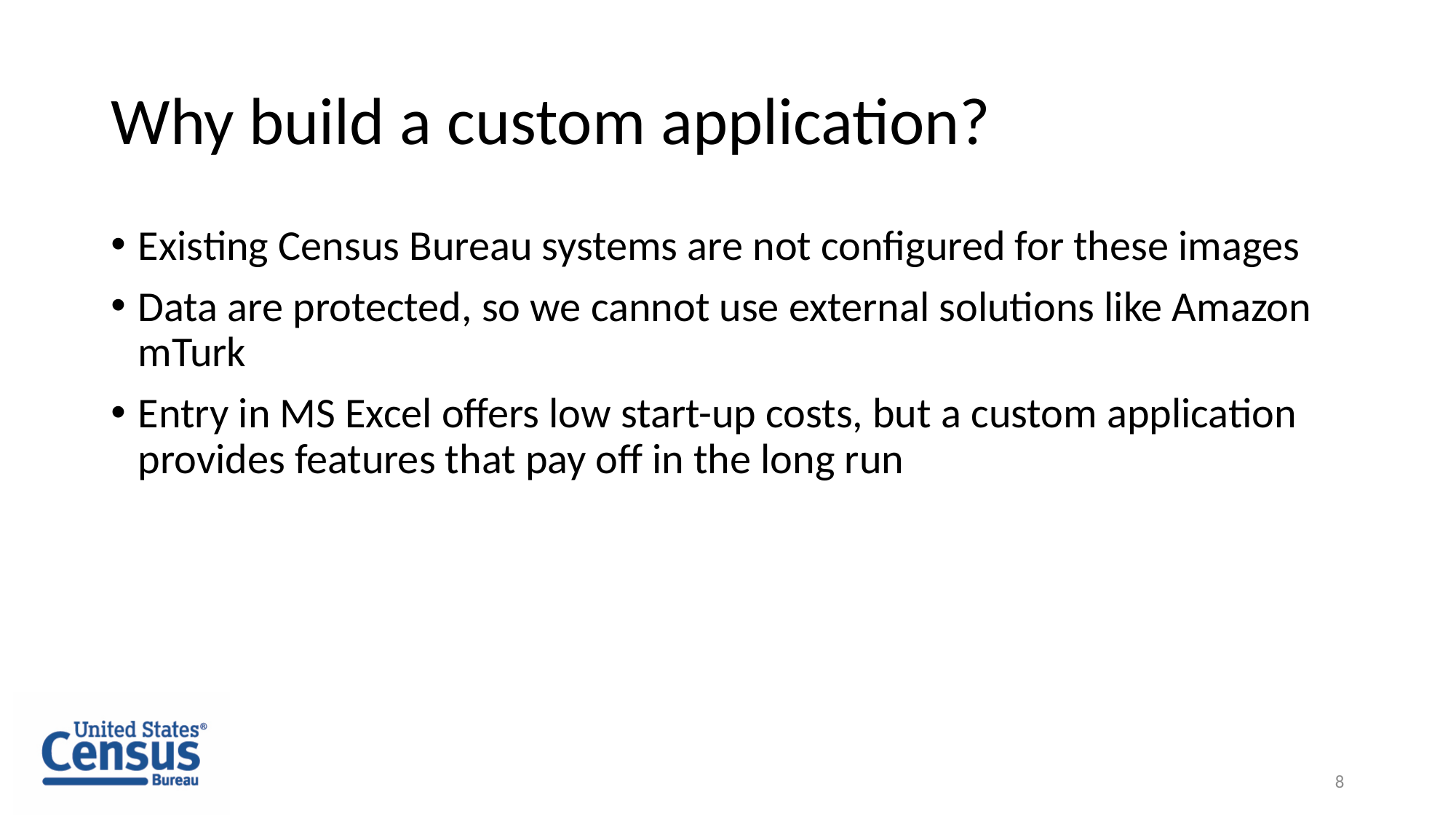

# Why build a custom application?
Existing Census Bureau systems are not configured for these images
Data are protected, so we cannot use external solutions like Amazon mTurk
Entry in MS Excel offers low start-up costs, but a custom application provides features that pay off in the long run
8